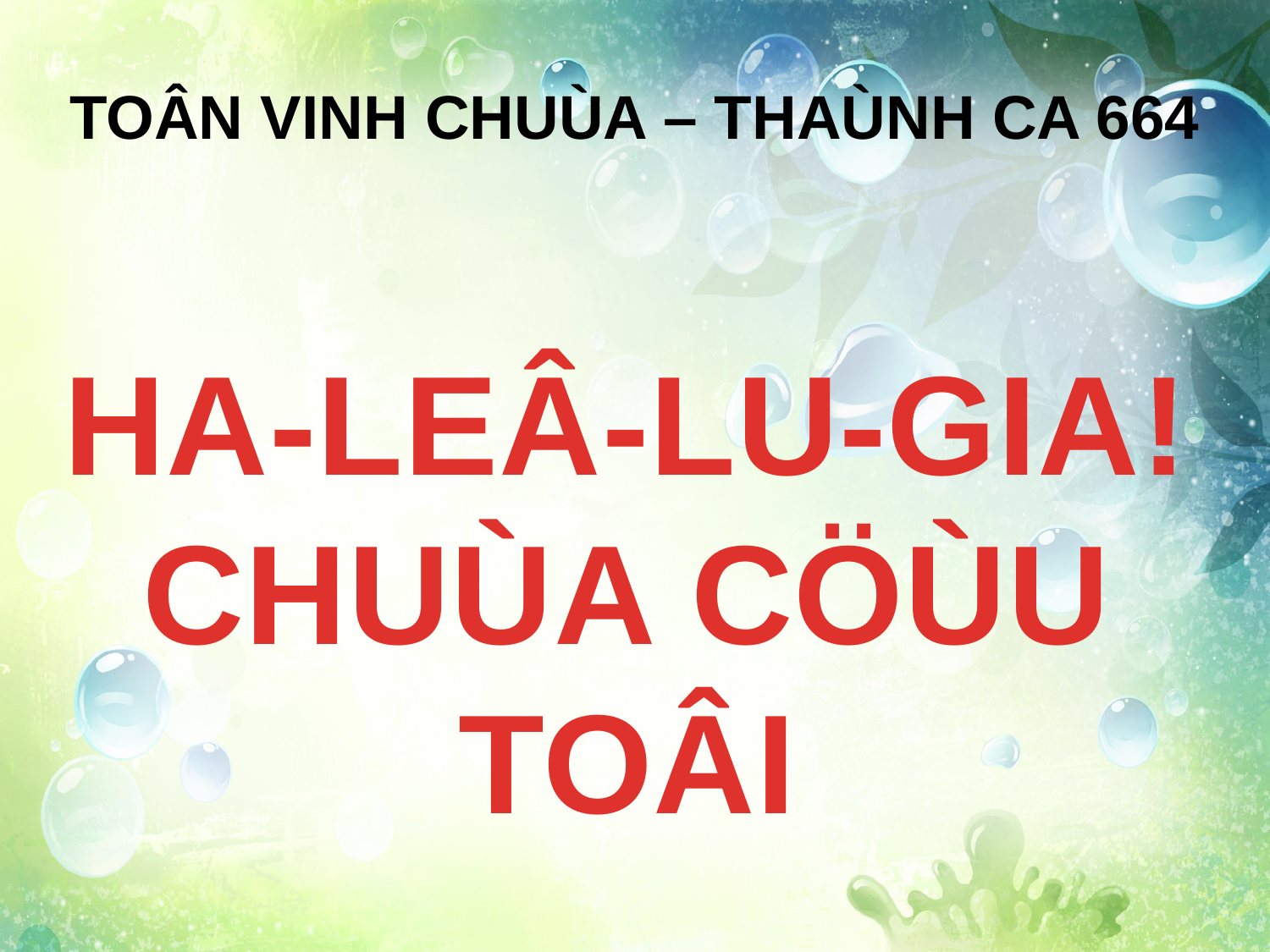

TOÂN VINH CHUÙA – THAÙNH CA 664
HA-LEÂ-LU-GIA! CHUÙA CÖÙU TOÂI